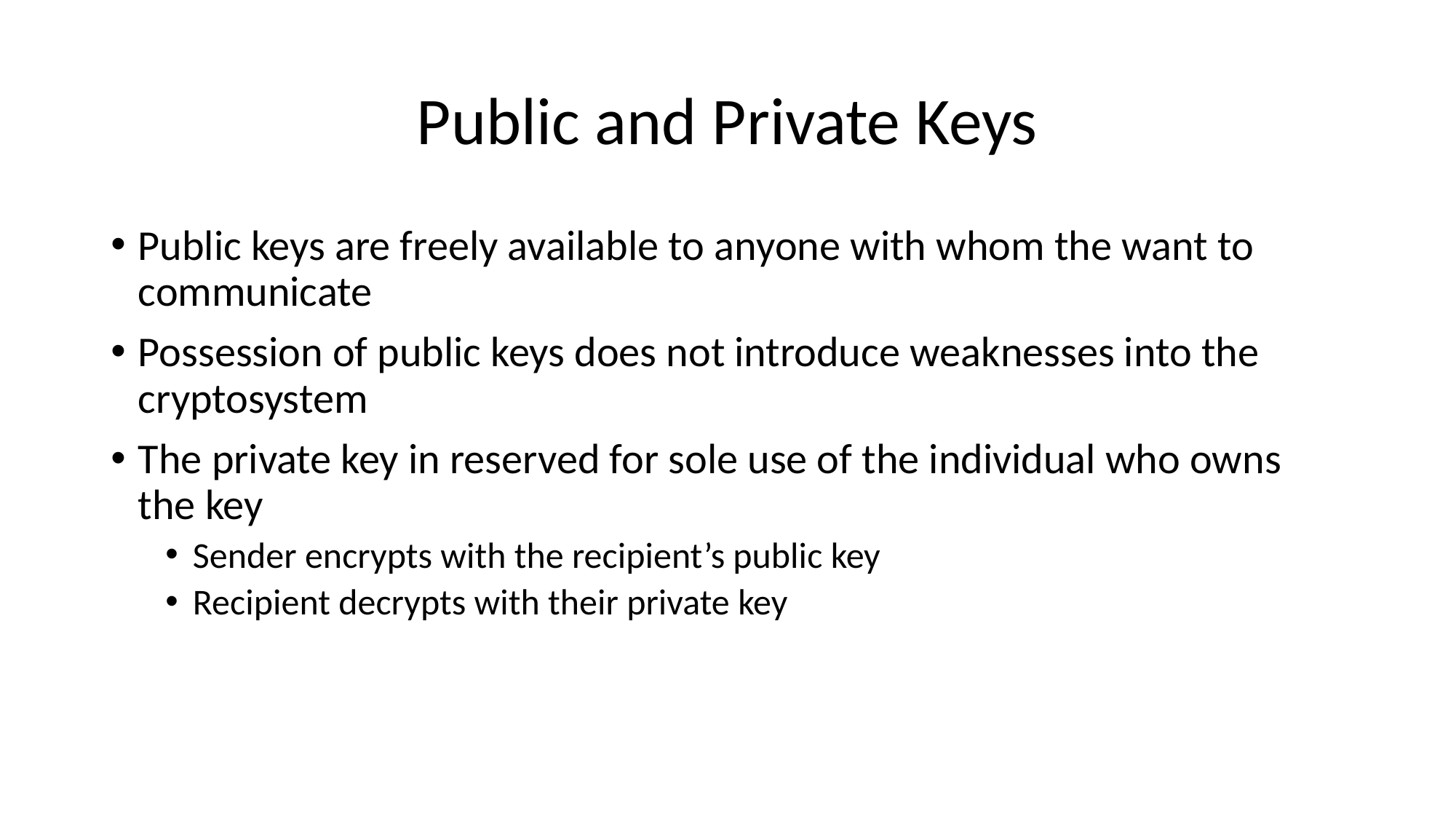

# Public and Private Keys
Public keys are freely available to anyone with whom the want to communicate
Possession of public keys does not introduce weaknesses into the cryptosystem
The private key in reserved for sole use of the individual who owns the key
Sender encrypts with the recipient’s public key
Recipient decrypts with their private key